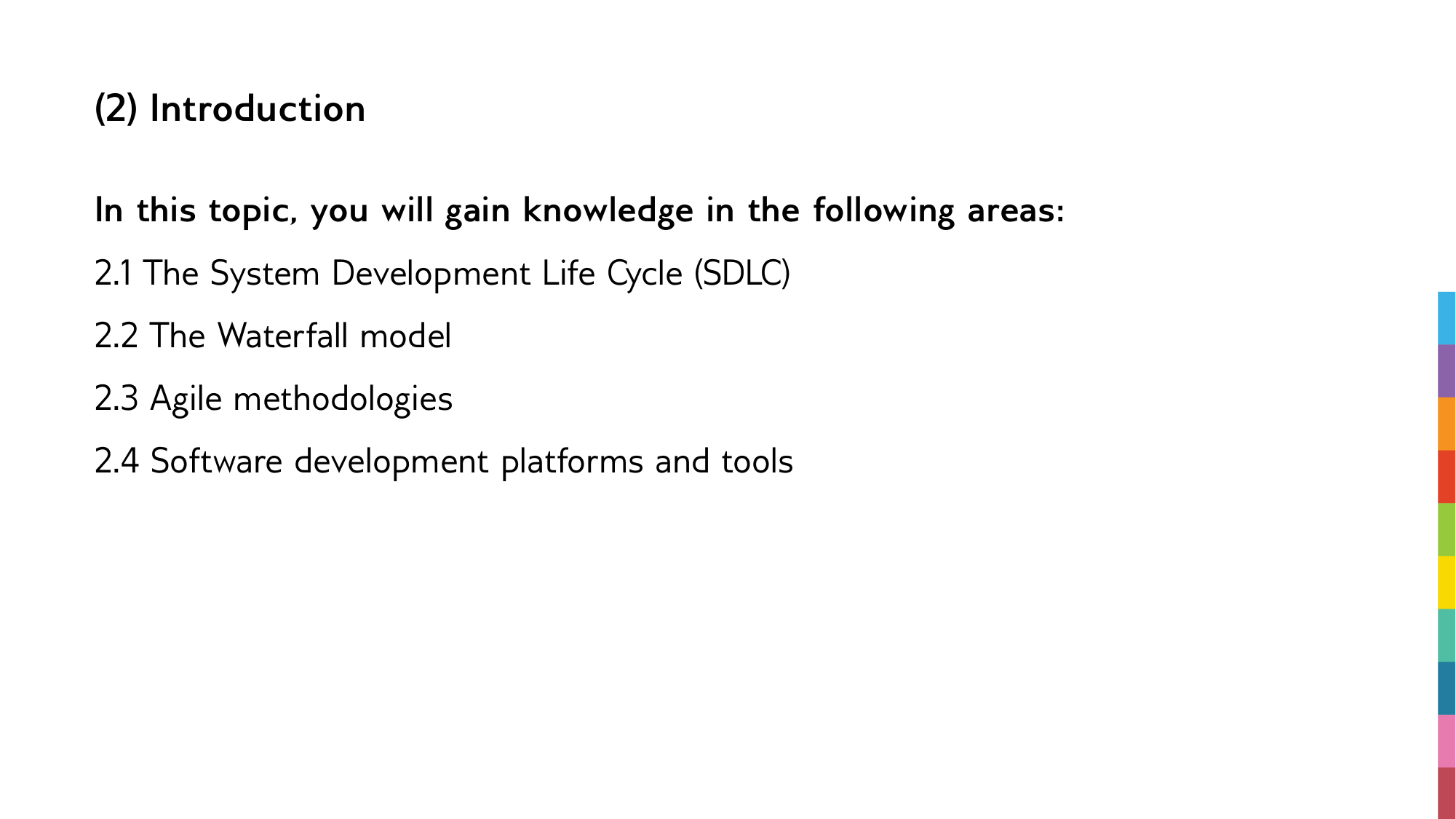

# (2) Introduction
In this topic, you will gain knowledge in the following areas:
2.1 The System Development Life Cycle (SDLC)
2.2 The Waterfall model
2.3 Agile methodologies
2.4 Software development platforms and tools